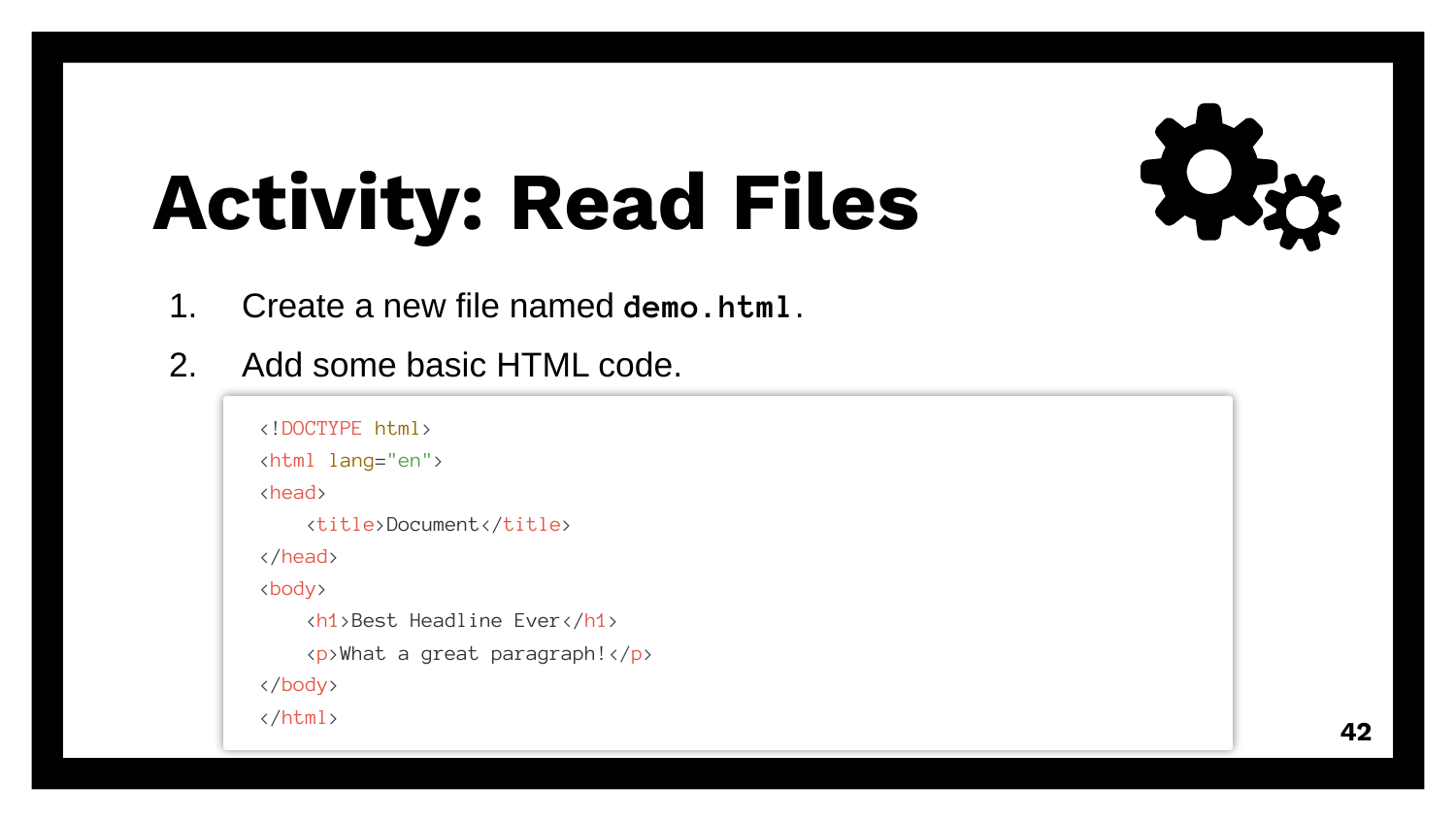

# Activity: Read Files
Create a new file named demo.html.
Add some basic HTML code.
<!DOCTYPE html>
<html lang="en">
<head>
    <title>Document</title>
</head>
<body>
    <h1>Best Headline Ever</h1>
    <p>What a great paragraph!</p>
</body>
</html>
42